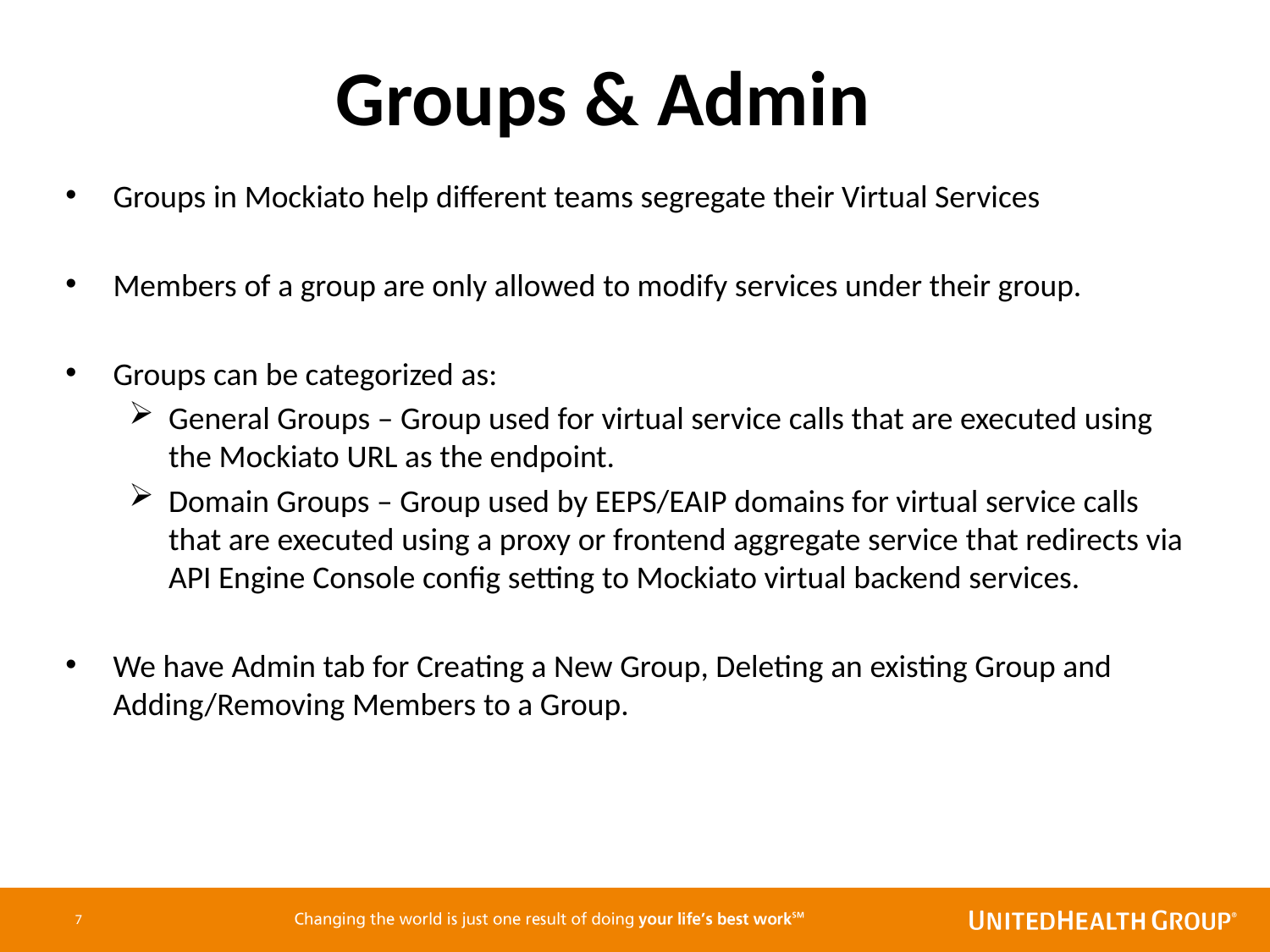

# Groups & Admin
Groups in Mockiato help different teams segregate their Virtual Services

Members of a group are only allowed to modify services under their group.

Groups can be categorized as:
General Groups – Group used for virtual service calls that are executed using the Mockiato URL as the endpoint.
Domain Groups – Group used by EEPS/EAIP domains for virtual service calls that are executed using a proxy or frontend aggregate service that redirects via API Engine Console config setting to Mockiato virtual backend services.

We have Admin tab for Creating a New Group, Deleting an existing Group and Adding/Removing Members to a Group.